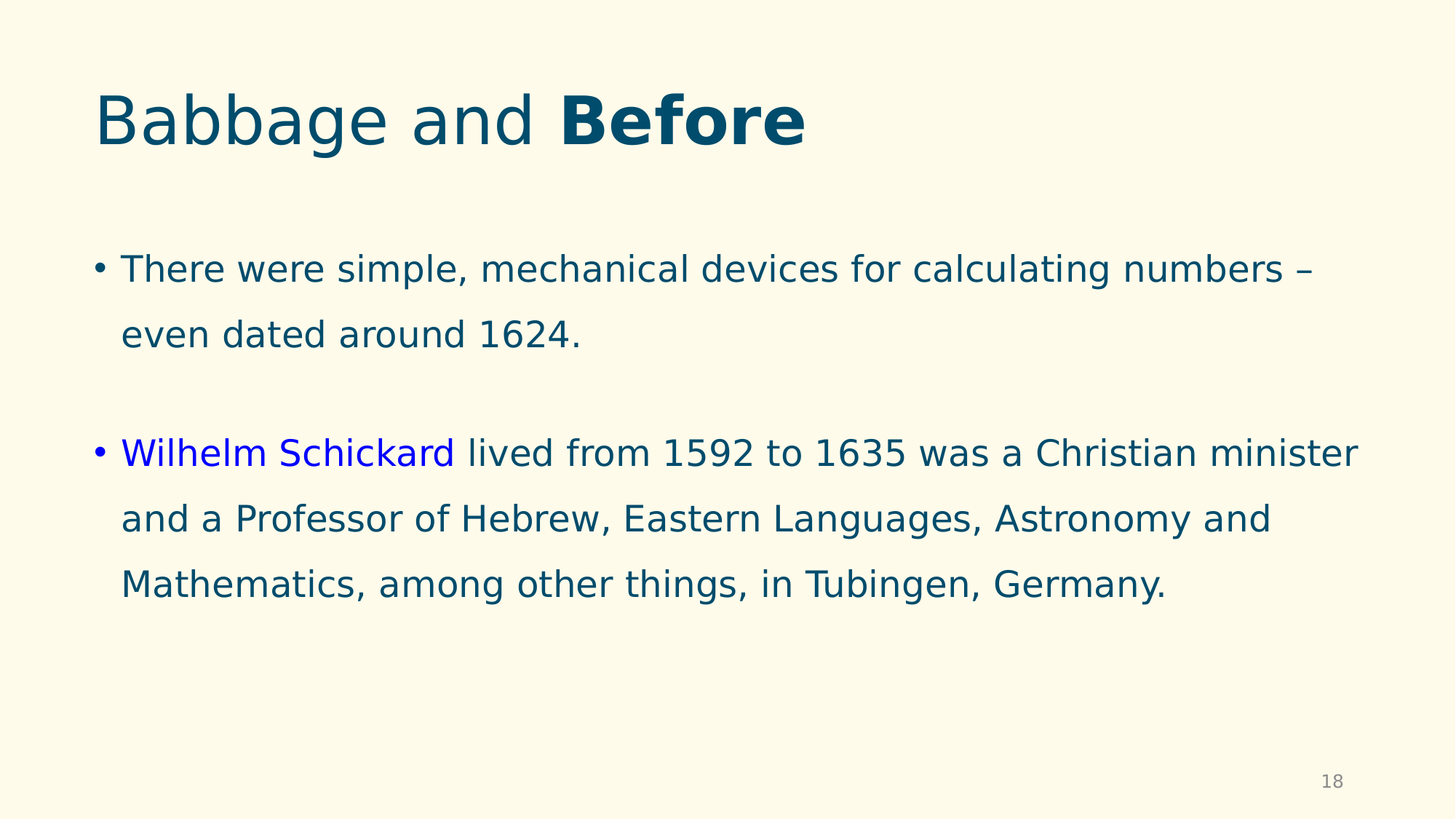

# Babbage and Before
There were simple, mechanical devices for calculating numbers – even dated around 1624.

Wilhelm Schickard lived from 1592 to 1635 was a Christian minister and a Professor of Hebrew, Eastern Languages, Astronomy and Mathematics, among other things, in Tubingen, Germany.

18